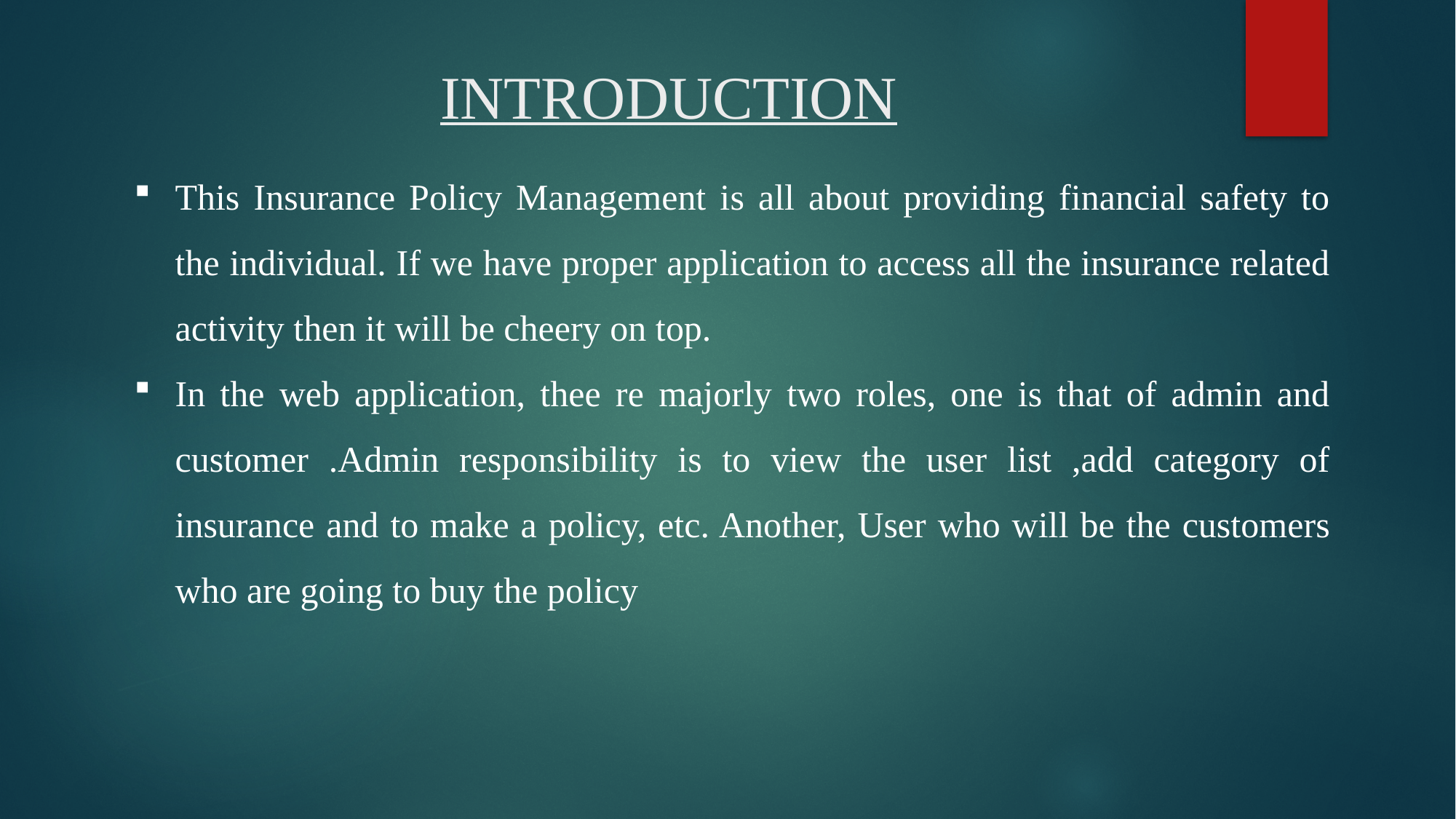

INTRODUCTION
This Insurance Policy Management is all about providing financial safety to the individual. If we have proper application to access all the insurance related activity then it will be cheery on top.
In the web application, thee re majorly two roles, one is that of admin and customer .Admin responsibility is to view the user list ,add category of insurance and to make a policy, etc. Another, User who will be the customers who are going to buy the policy